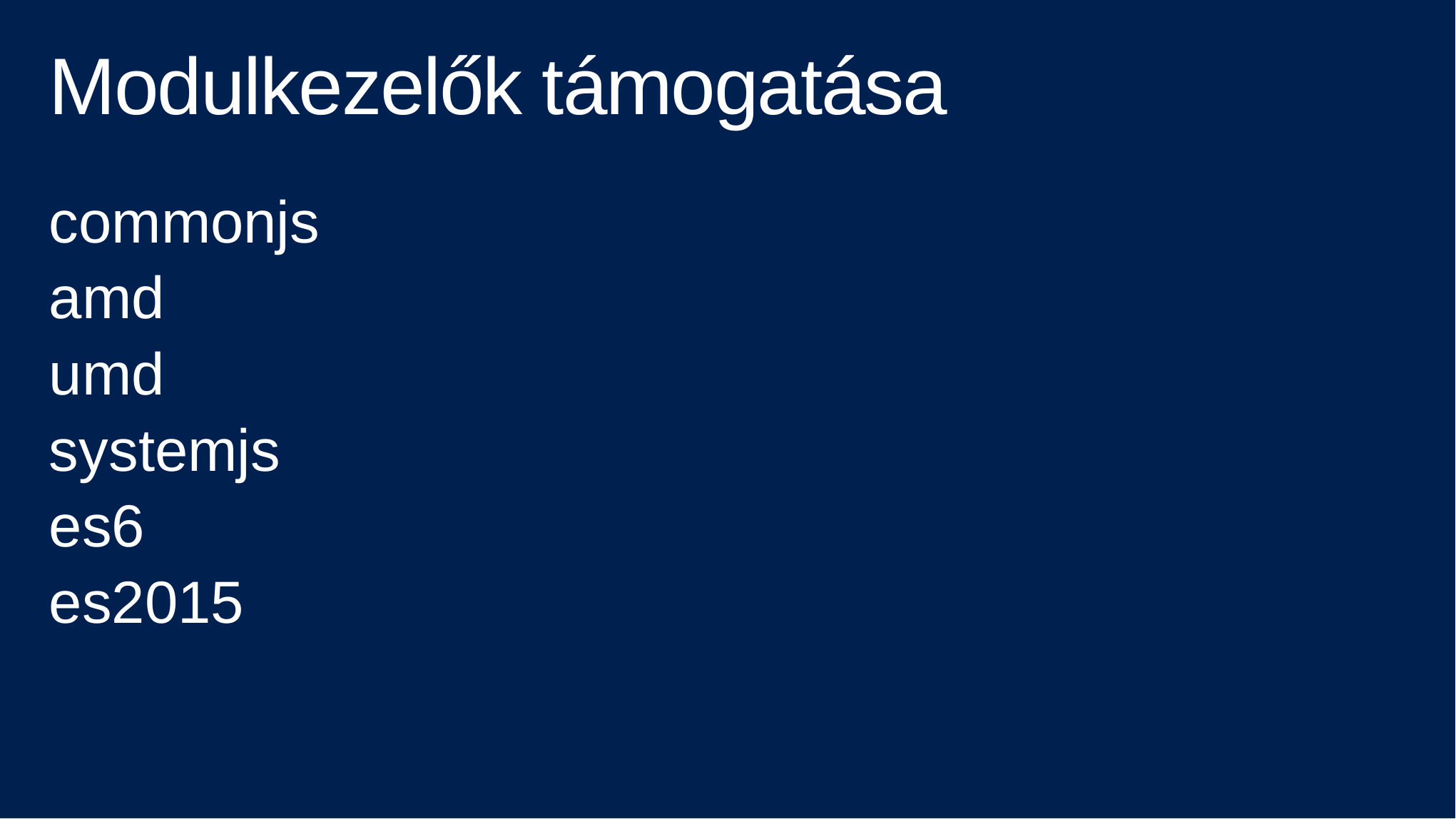

# Modulkezelők támogatása
commonjs
amd
umd
systemjs
es6
es2015